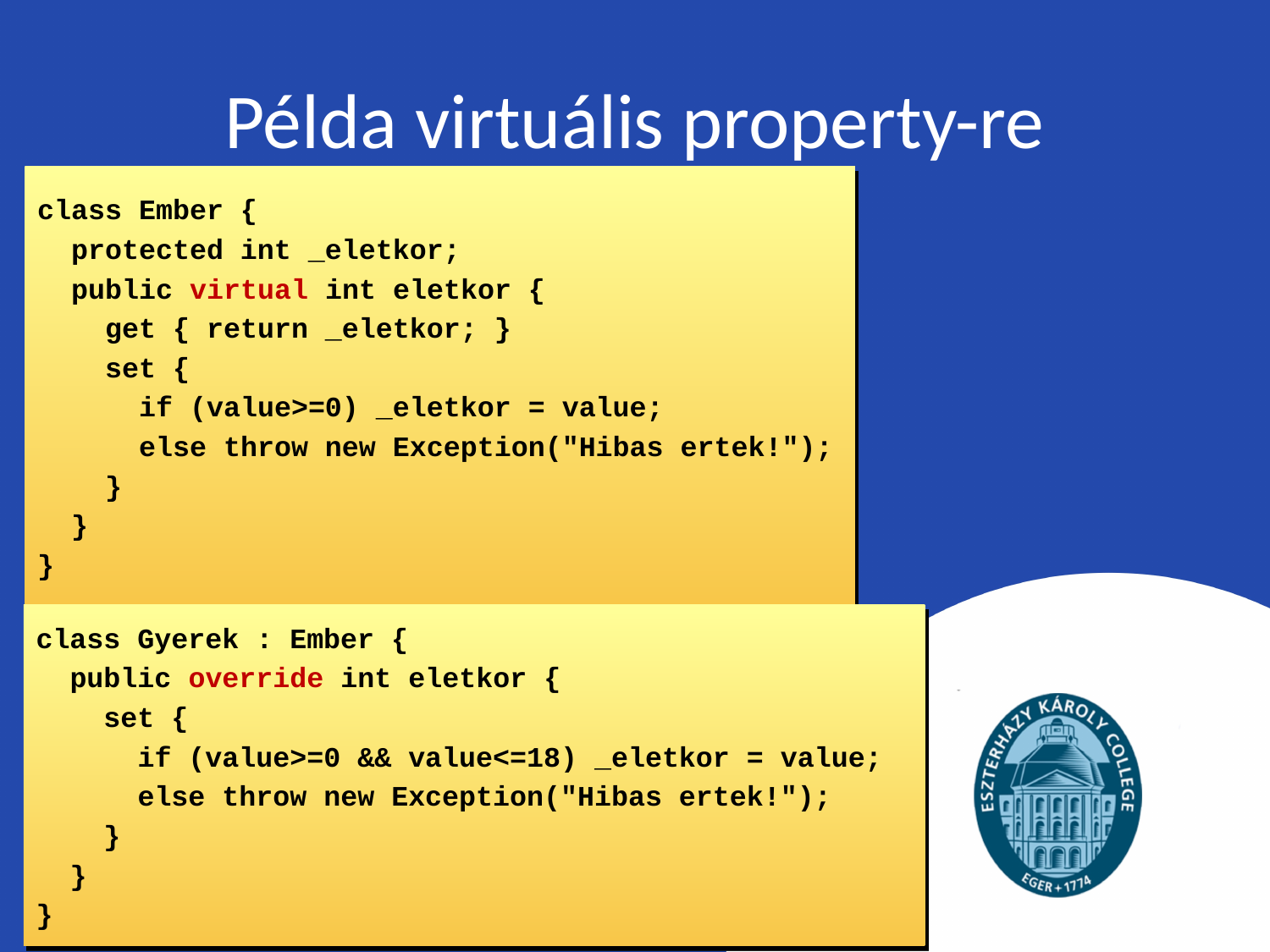

# Példa virtuális property-re
class Ember {
  protected int _eletkor;
  public virtual int eletkor {
    get { return _eletkor; }
    set {
      if (value>=0) _eletkor = value;
      else throw new Exception("Hibas ertek!");
    }
  }
}
class Gyerek : Ember {
  public override int eletkor {
    set {
      if (value>=0 && value<=18) _eletkor = value;
      else throw new Exception("Hibas ertek!");
    }
  }
}